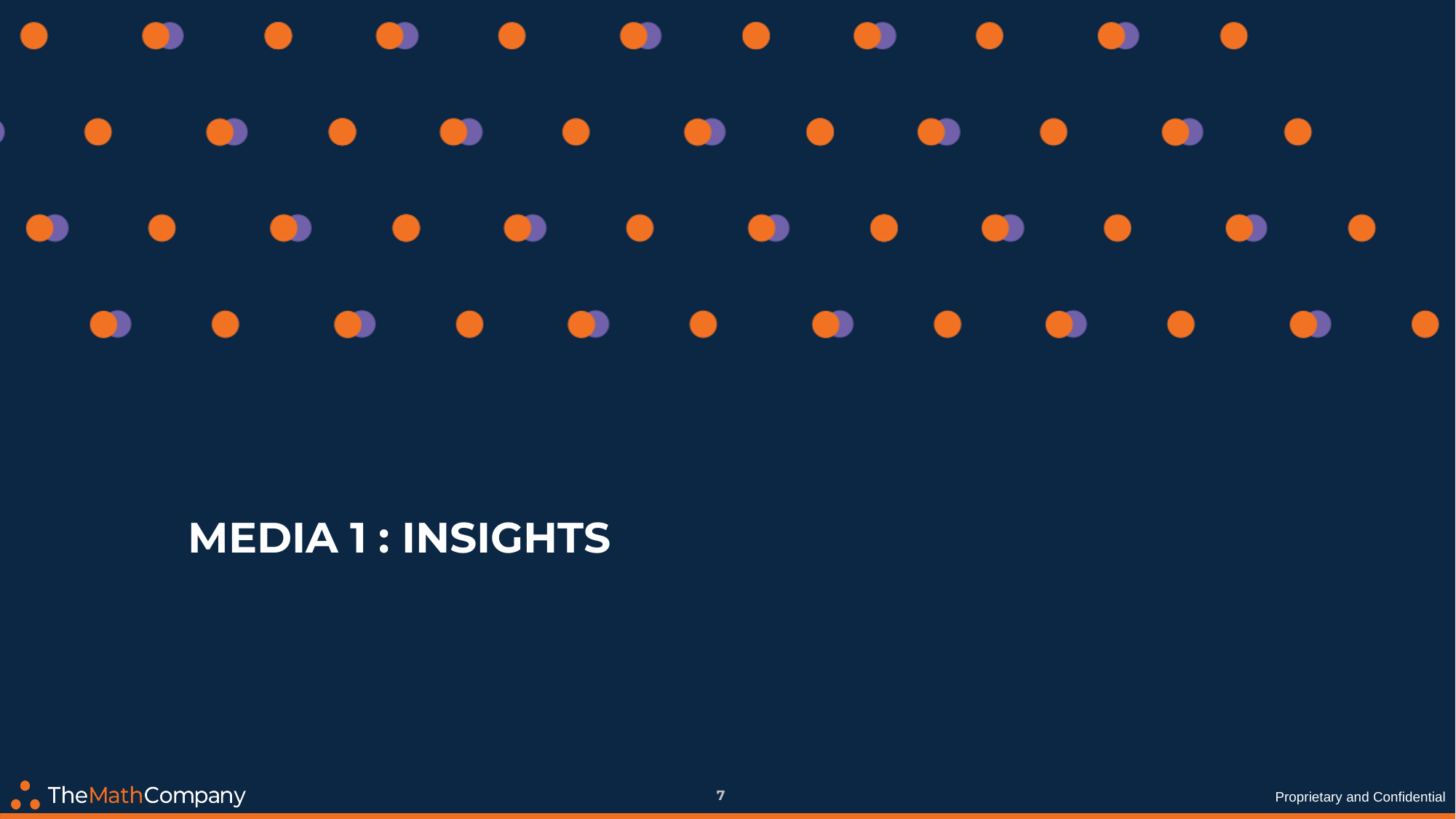

# media 1 : insights
7
Proprietary and Confidential